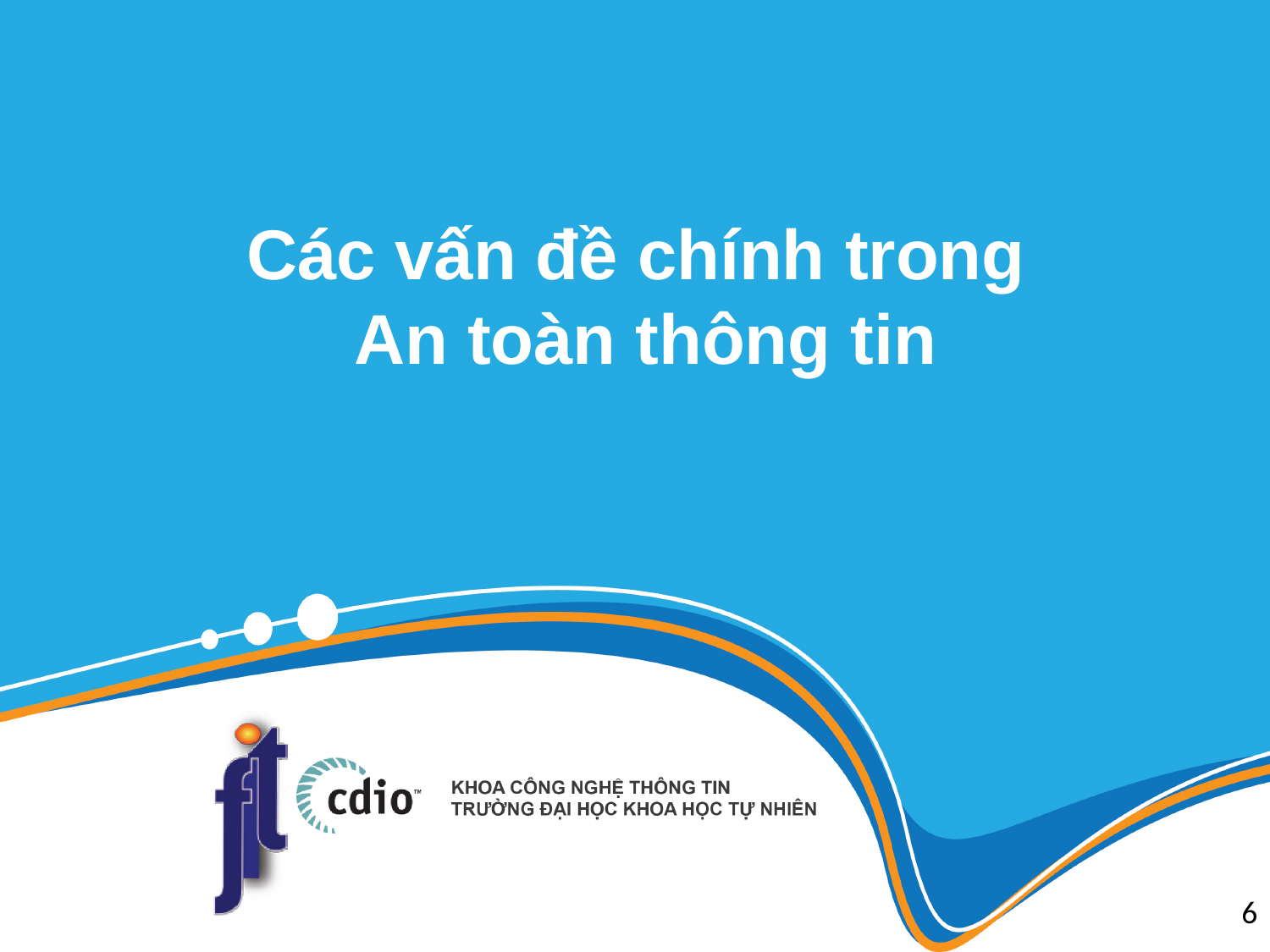

# Các vấn đề chính trong An toàn thông tin
6